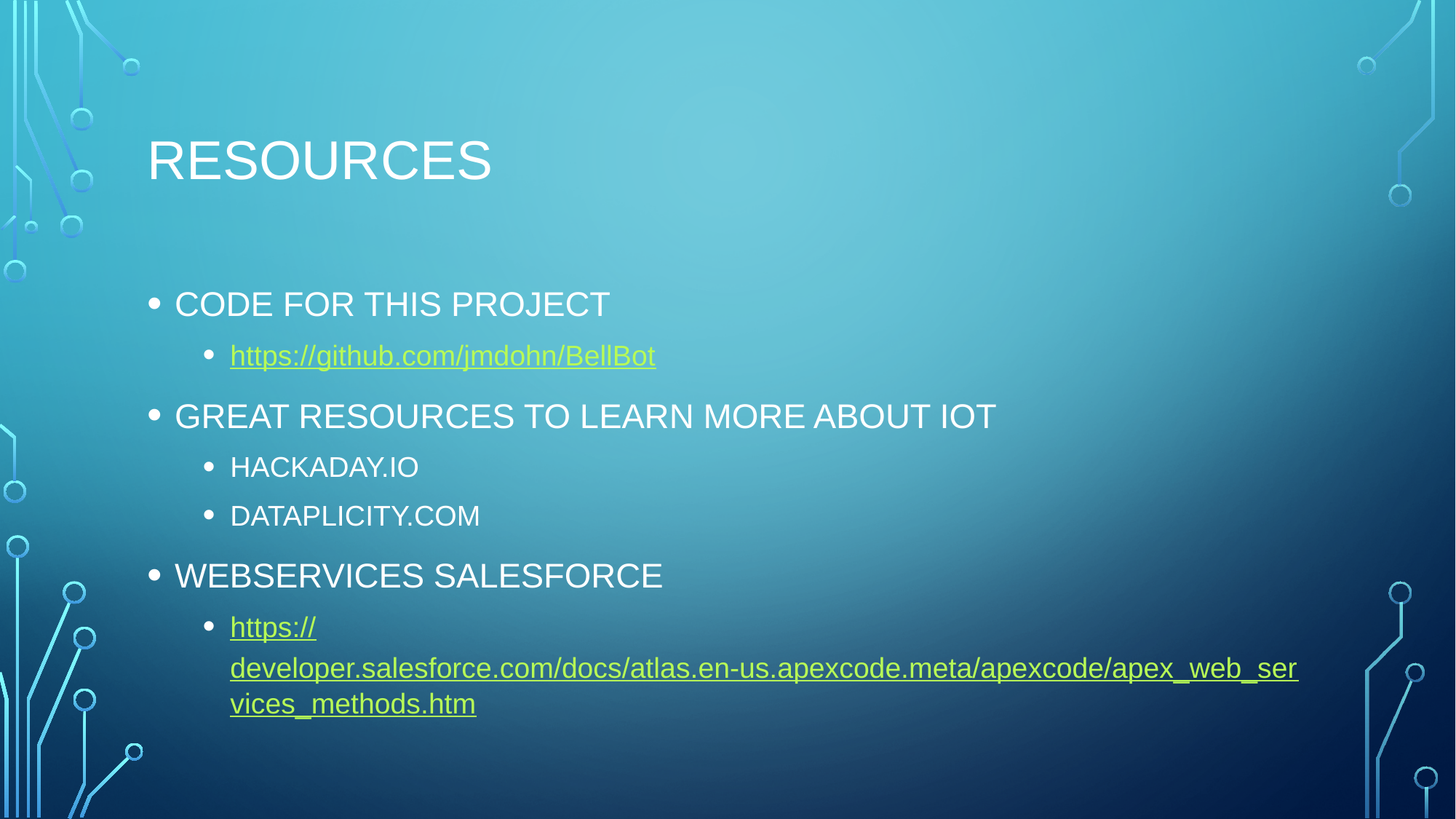

# Resources
CODE FOR THIS PROJECT
https://github.com/jmdohn/BellBot
GREAT RESOURCES TO LEARN MORE ABOUT IOT
HACKADAY.IO
DATAPLICITY.COM
WEBSERVICES SALESFORCE
https://developer.salesforce.com/docs/atlas.en-us.apexcode.meta/apexcode/apex_web_services_methods.htm